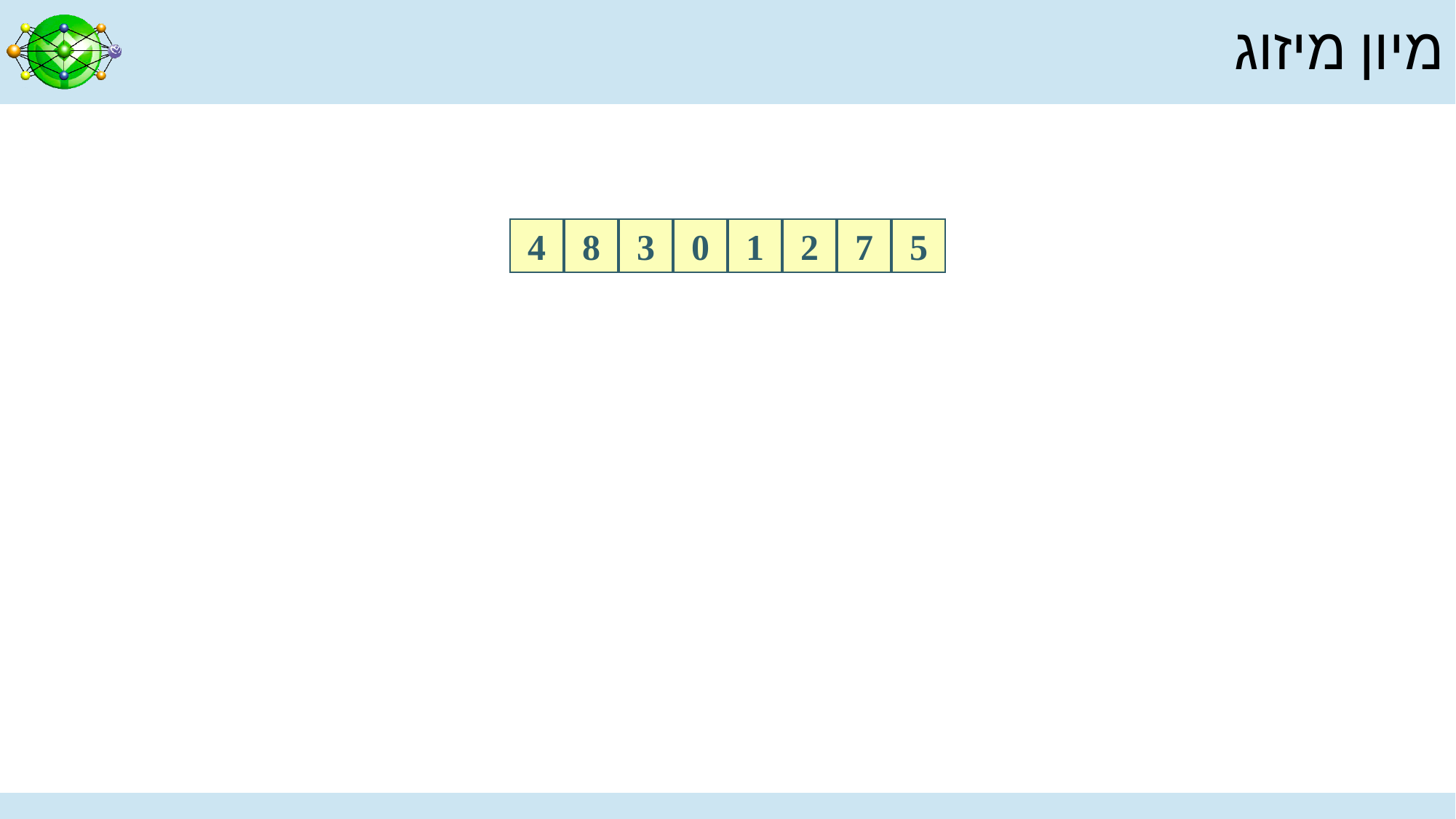

# מיון מיזוג
4
8
3
0
1
2
7
5